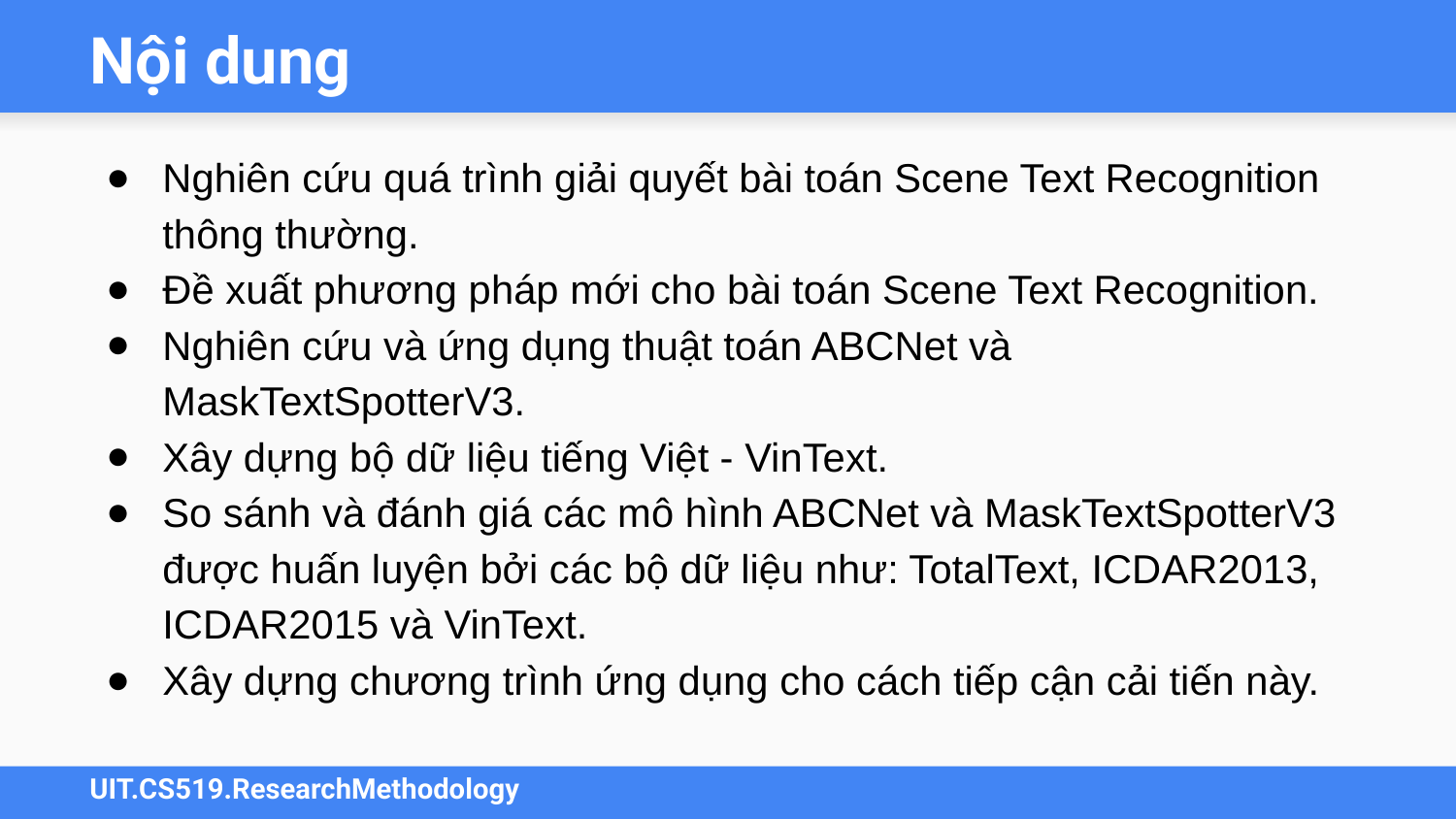

# Nội dung
Nghiên cứu quá trình giải quyết bài toán Scene Text Recognition thông thường.
Đề xuất phương pháp mới cho bài toán Scene Text Recognition.
Nghiên cứu và ứng dụng thuật toán ABCNet và MaskTextSpotterV3.
Xây dựng bộ dữ liệu tiếng Việt - VinText.
So sánh và đánh giá các mô hình ABCNet và MaskTextSpotterV3 được huấn luyện bởi các bộ dữ liệu như: TotalText, ICDAR2013, ICDAR2015 và VinText.
Xây dựng chương trình ứng dụng cho cách tiếp cận cải tiến này.